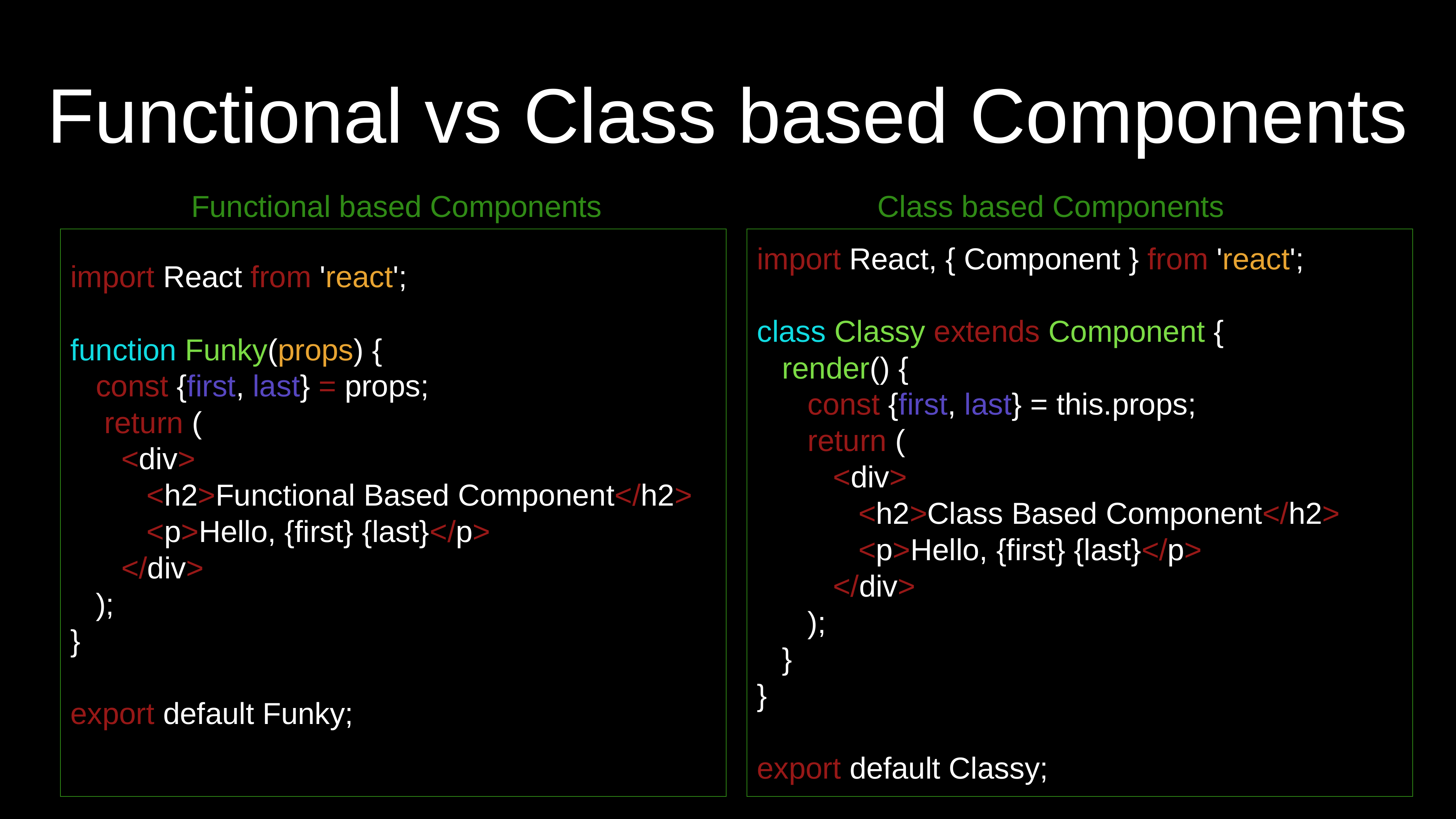

# Functional vs Class based Components
Functional based Components
Class based Components

import React from 'react';

function Funky(props) {
   const {first, last} = props;
    return (
      <div>
         <h2>Functional Based Component</h2>
         <p>Hello, {first} {last}</p>
      </div>
   );
}

export default Funky;
import React, { Component } from 'react';

class Classy extends Component {
   render() {
      const {first, last} = this.props;
      return (
         <div>
            <h2>Class Based Component</h2>
            <p>Hello, {first} {last}</p>
         </div>
      );
   }
}

export default Classy;